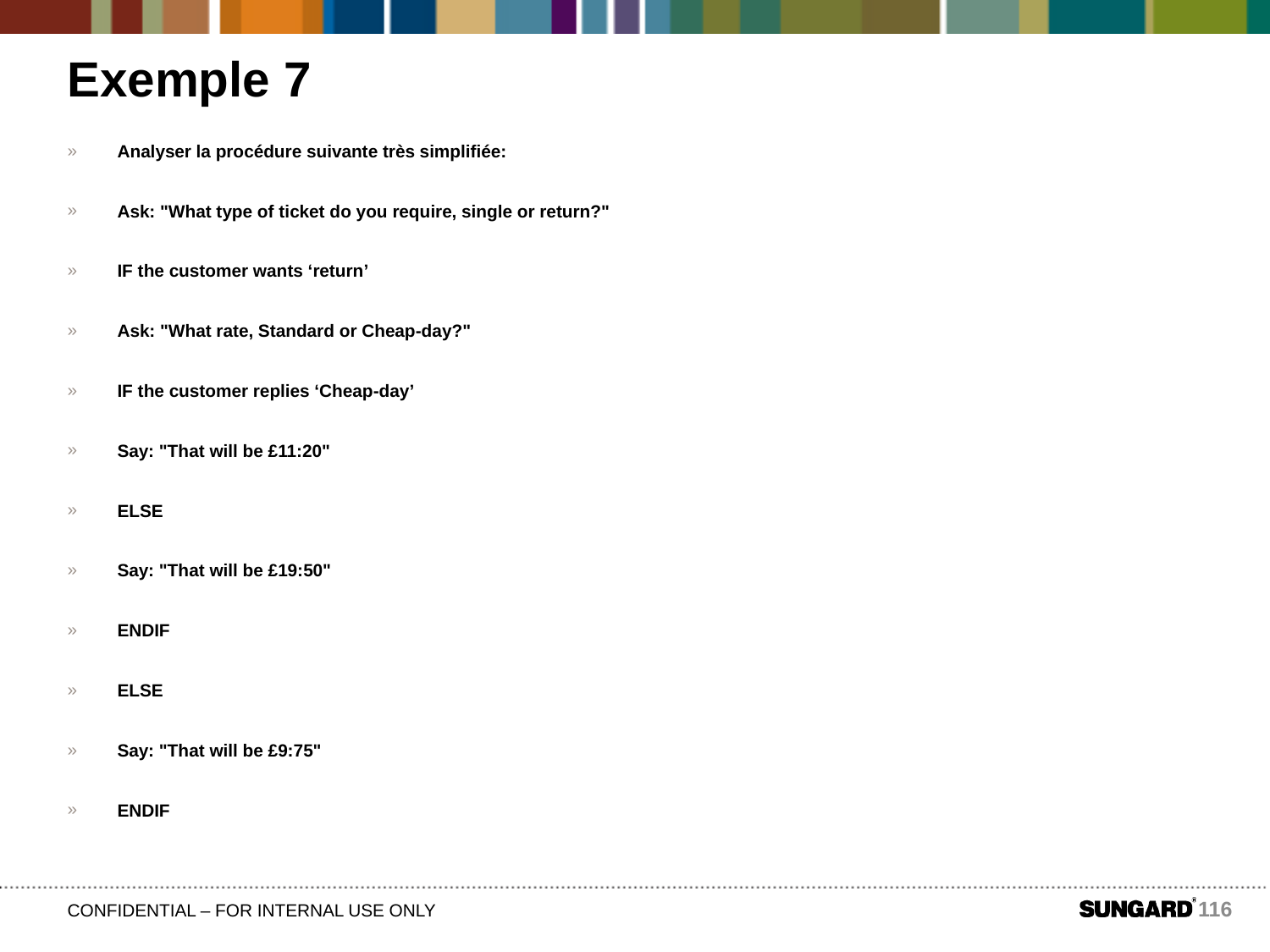

# Exemple 7
Analyser la procédure suivante très simplifiée:
Ask: "What type of ticket do you require, single or return?"
IF the customer wants ‘return’
Ask: "What rate, Standard or Cheap-day?"
IF the customer replies ‘Cheap-day’
Say: "That will be £11:20"
ELSE
Say: "That will be £19:50"
ENDIF
ELSE
Say: "That will be £9:75"
ENDIF

116